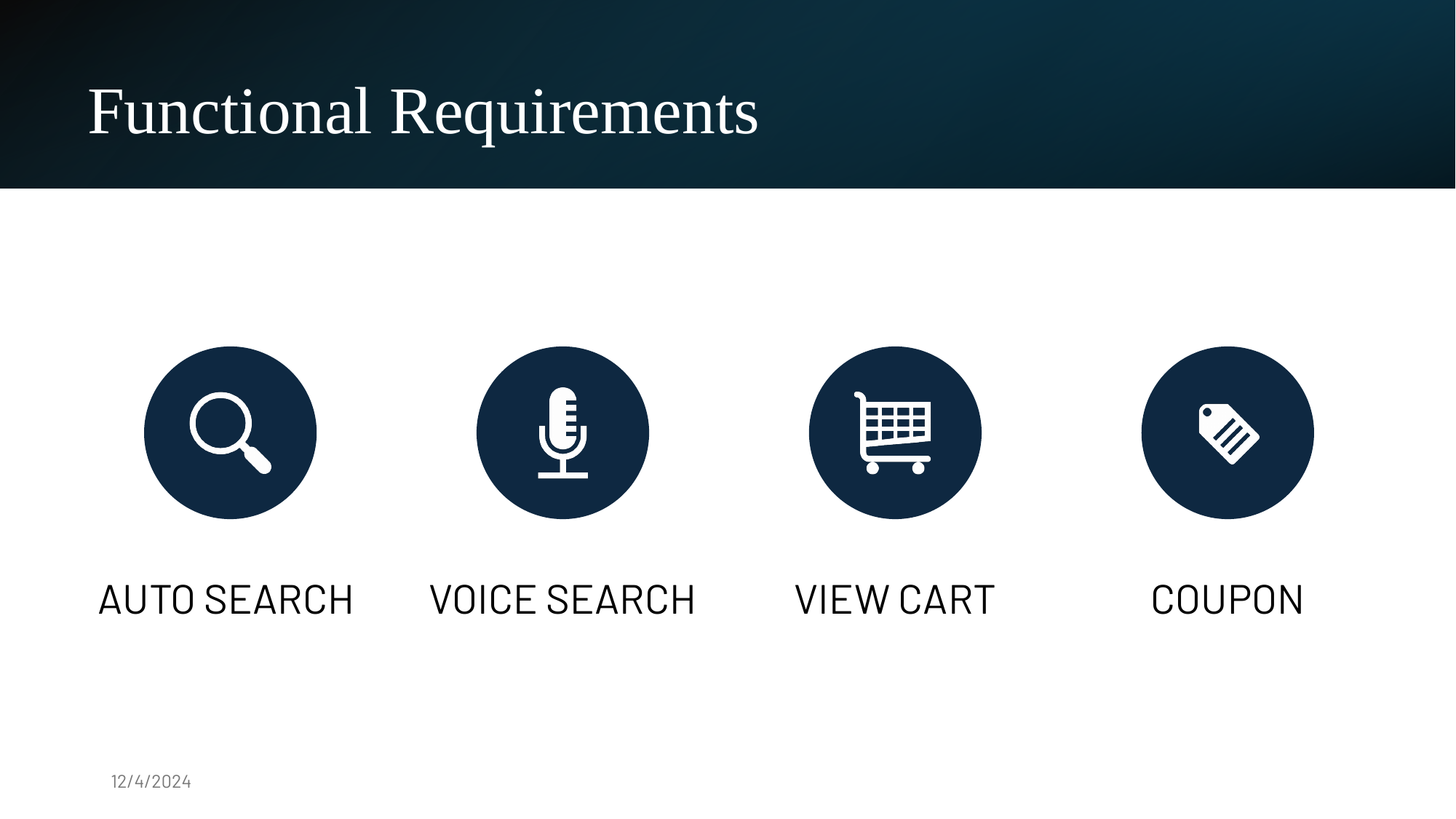

# Functional Requirements

Auto Search
Voice Search
View Cart
Coupon
12/4/2024
ZenithZone
6